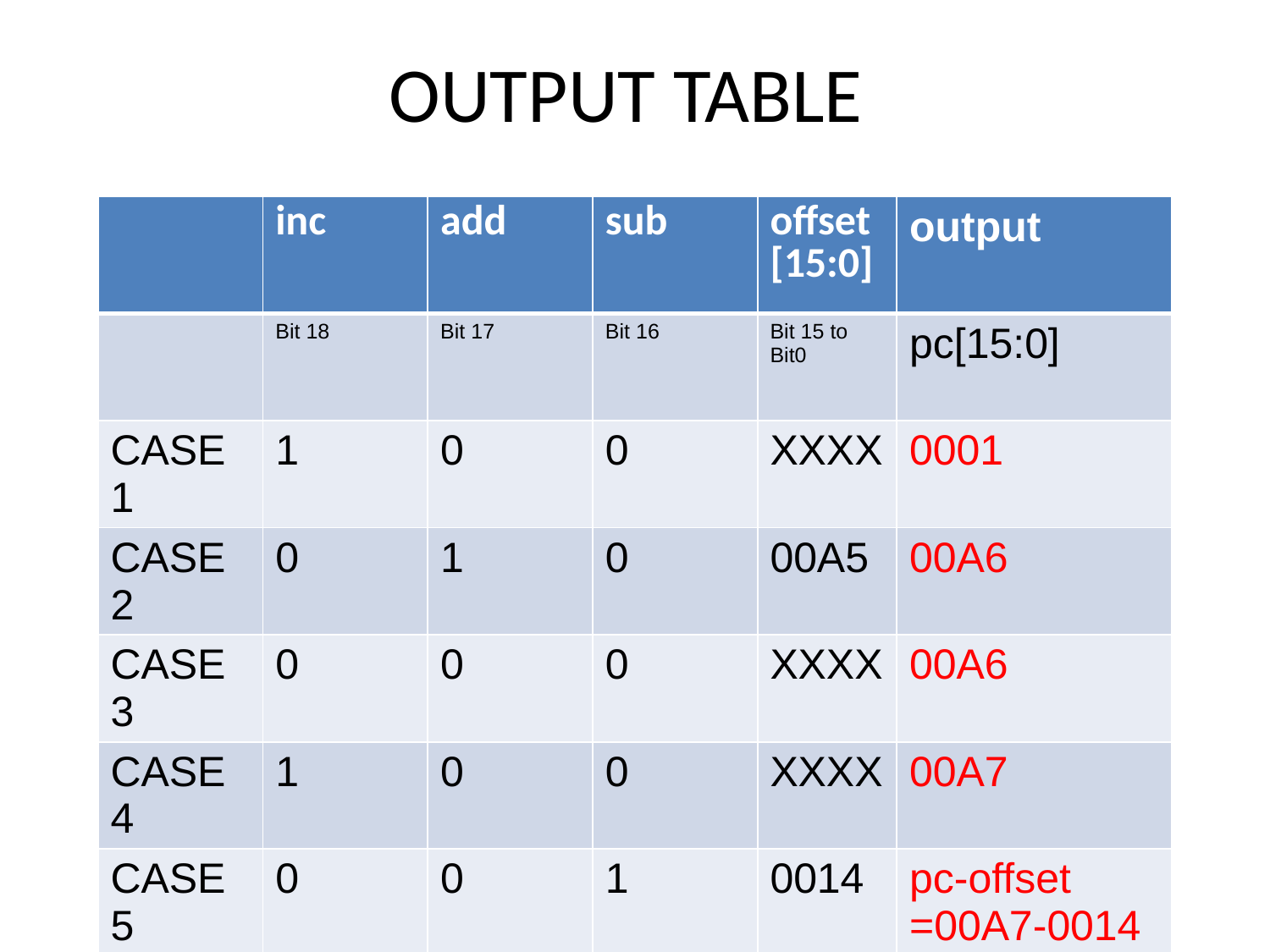

OUTPUT TABLE
|  | inc | add | sub | offset [15:0] | output |
| --- | --- | --- | --- | --- | --- |
|  | Bit 18 | Bit 17 | Bit 16 | Bit 15 to Bit0 | pc[15:0] |
| CASE 1 | 1 | 0 | 0 | XXXX | 0001 |
| CASE 2 | 0 | 1 | 0 | 00A5 | 00A6 |
| CASE 3 | 0 | 0 | 0 | XXXX | 00A6 |
| CASE 4 | 1 | 0 | 0 | XXXX | 00A7 |
| CASE 5 | 0 | 0 | 1 | 0014 | pc-offset =00A7-0014 =0093 |